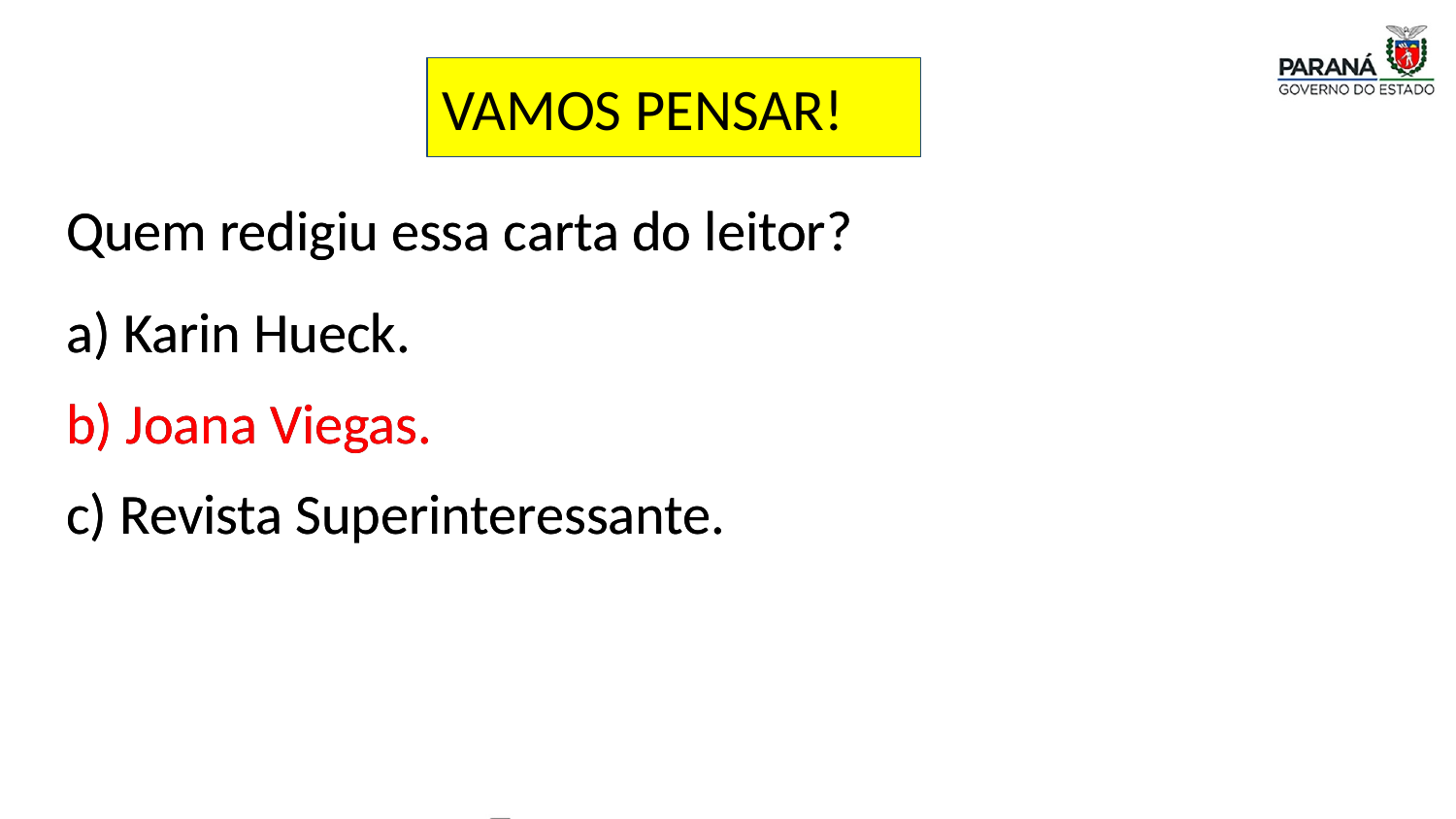

VAMOS PENSAR!
Quem redigiu essa carta do leitor?
a) Karin Hueck.
b) Joana Viegas.
c) Revista Superinteressante.
Quem redigiu essa carta do leitor?
a) Karin Hueck.
b) Joana Viegas.
c) Revista Superinteressante.